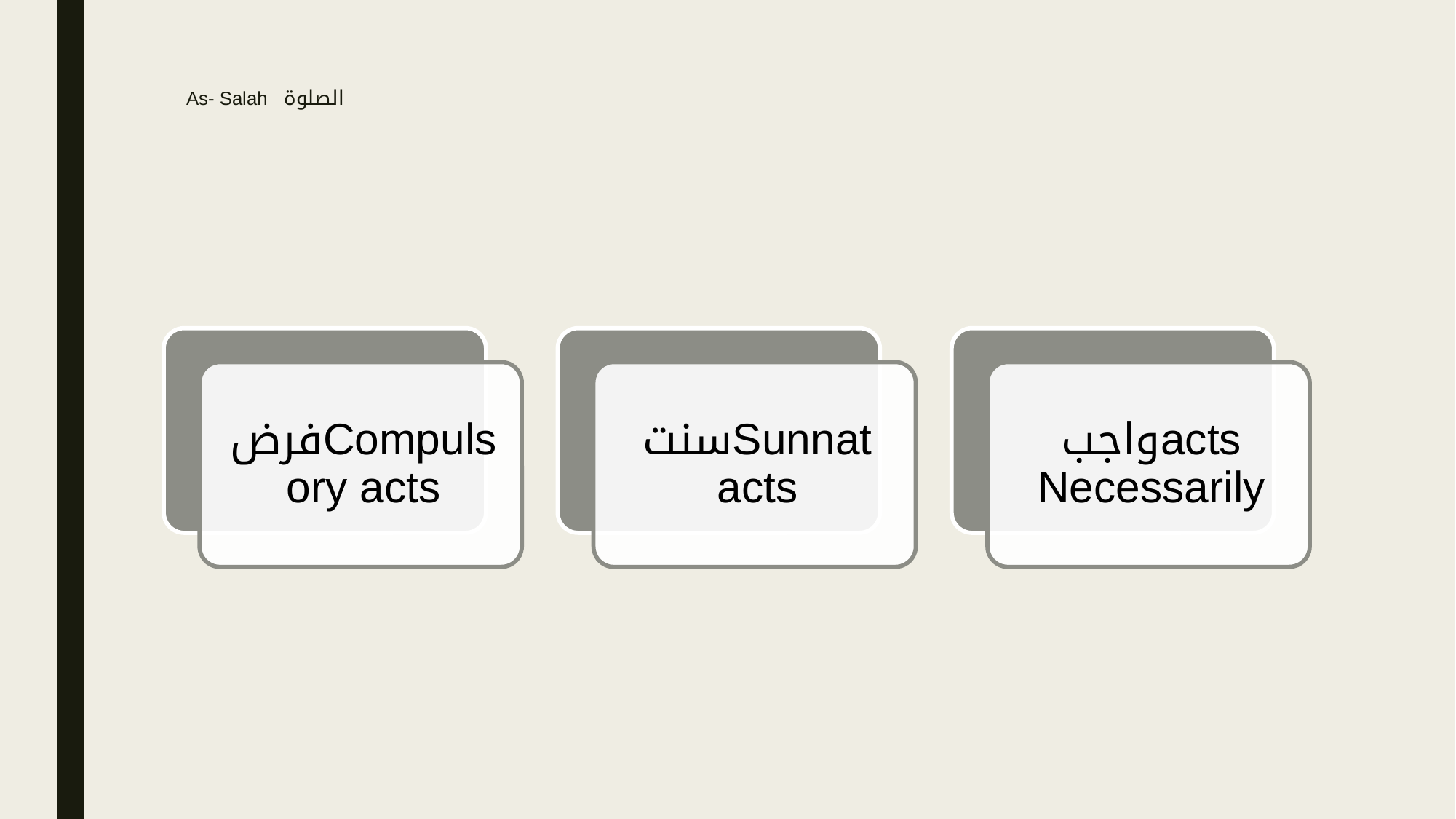

# As- Salah   الصلوۃ
فرضCompulsory acts
سنتSunnat acts
واجبacts Necessarily